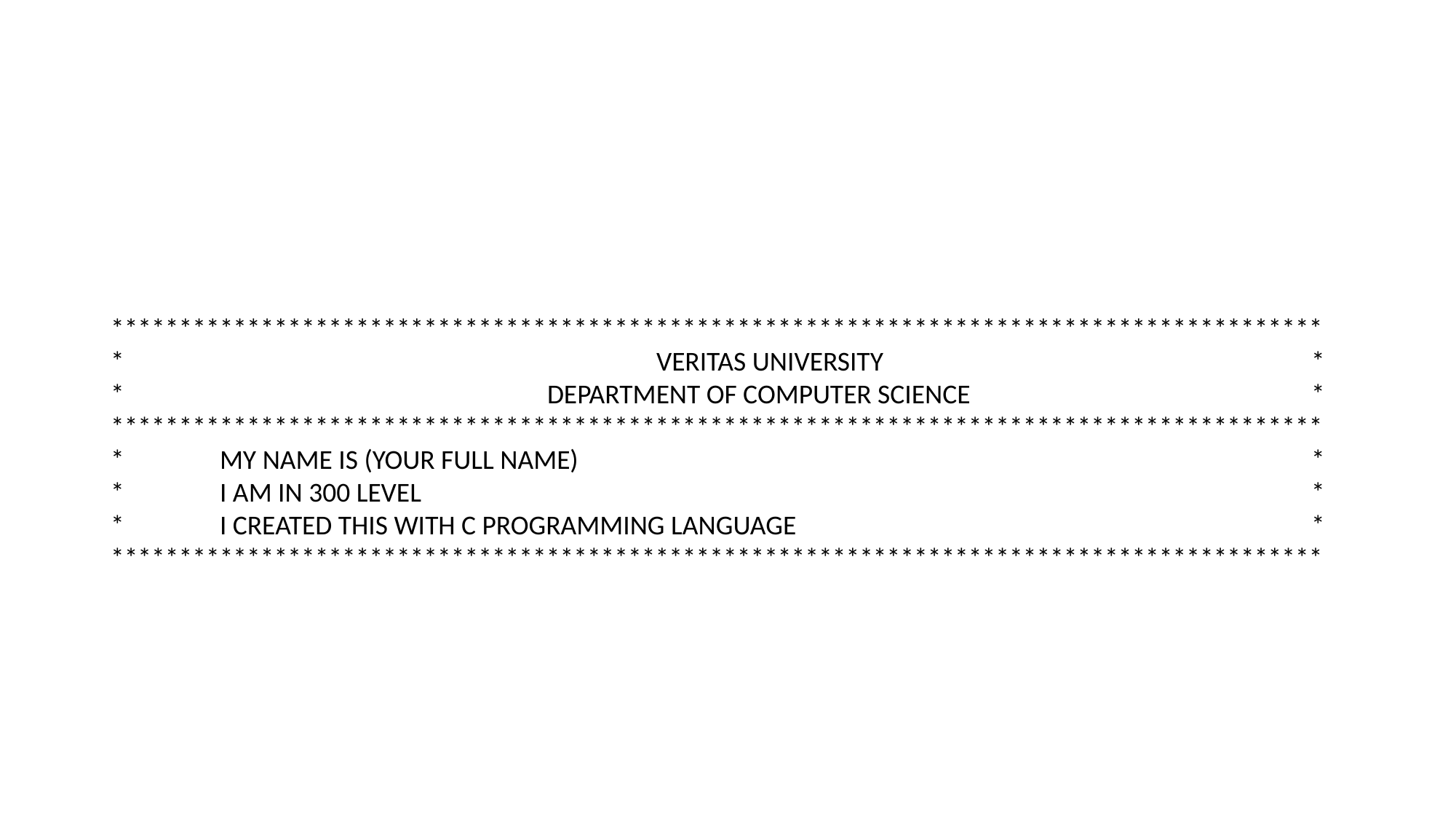

*****************************************************************************************
*					VERITAS UNIVERSITY 				*
*				DEPARTMENT OF COMPUTER SCIENCE 				*
*****************************************************************************************
*	MY NAME IS (YOUR FULL NAME)							*
*	I AM IN 300 LEVEL									*
*	I CREATED THIS WITH C PROGRAMMING LANGUAGE 					*
*****************************************************************************************